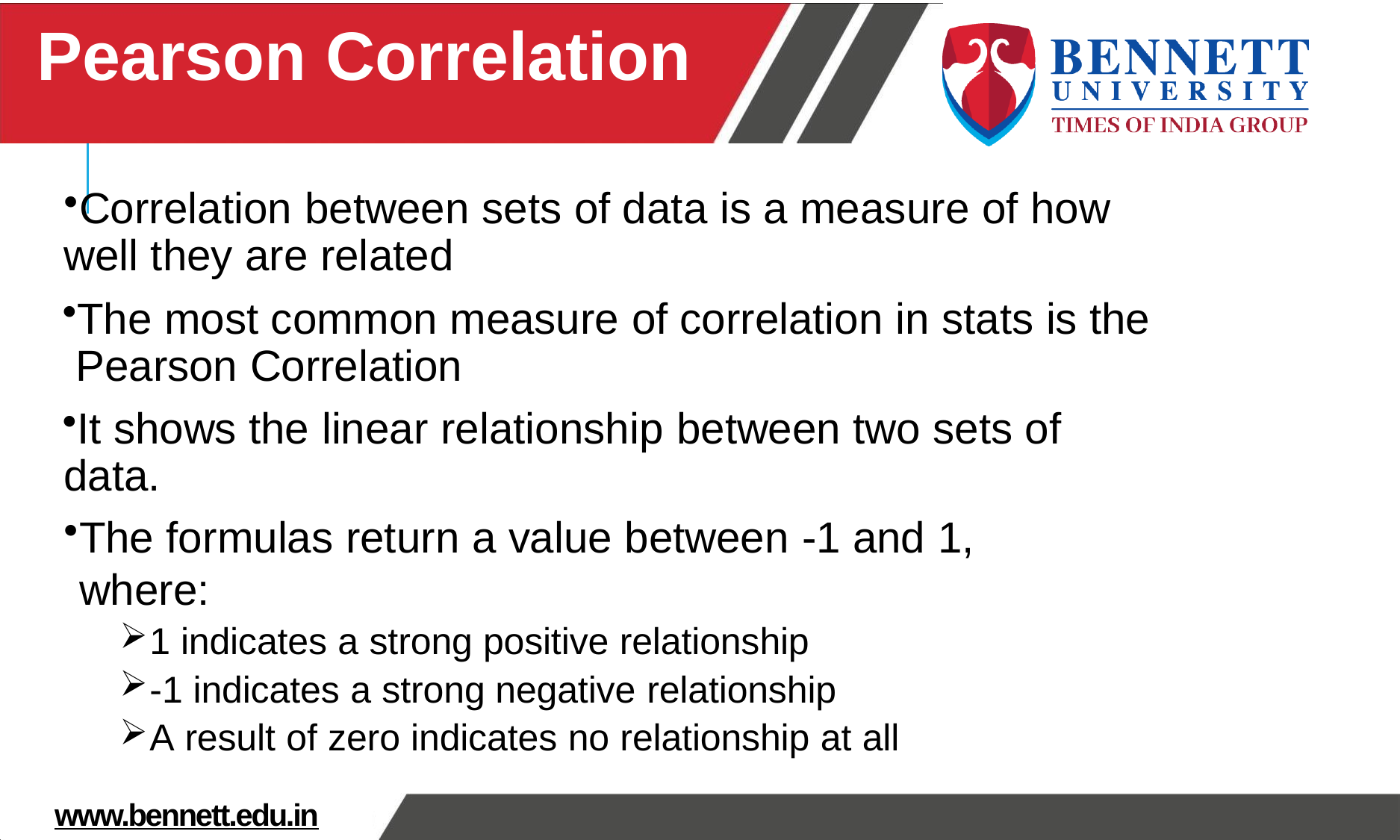

# Pearson Correlation
Correlation between sets of data is a measure of how
well they are related
The most common measure of correlation in stats is the  Pearson Correlation
It shows the linear relationship between two sets of  data.
The formulas return a value between -1 and 1, where:
1 indicates a strong positive relationship
-1 indicates a strong negative relationship
A result of zero indicates no relationship at all
www.bennett.edu.in